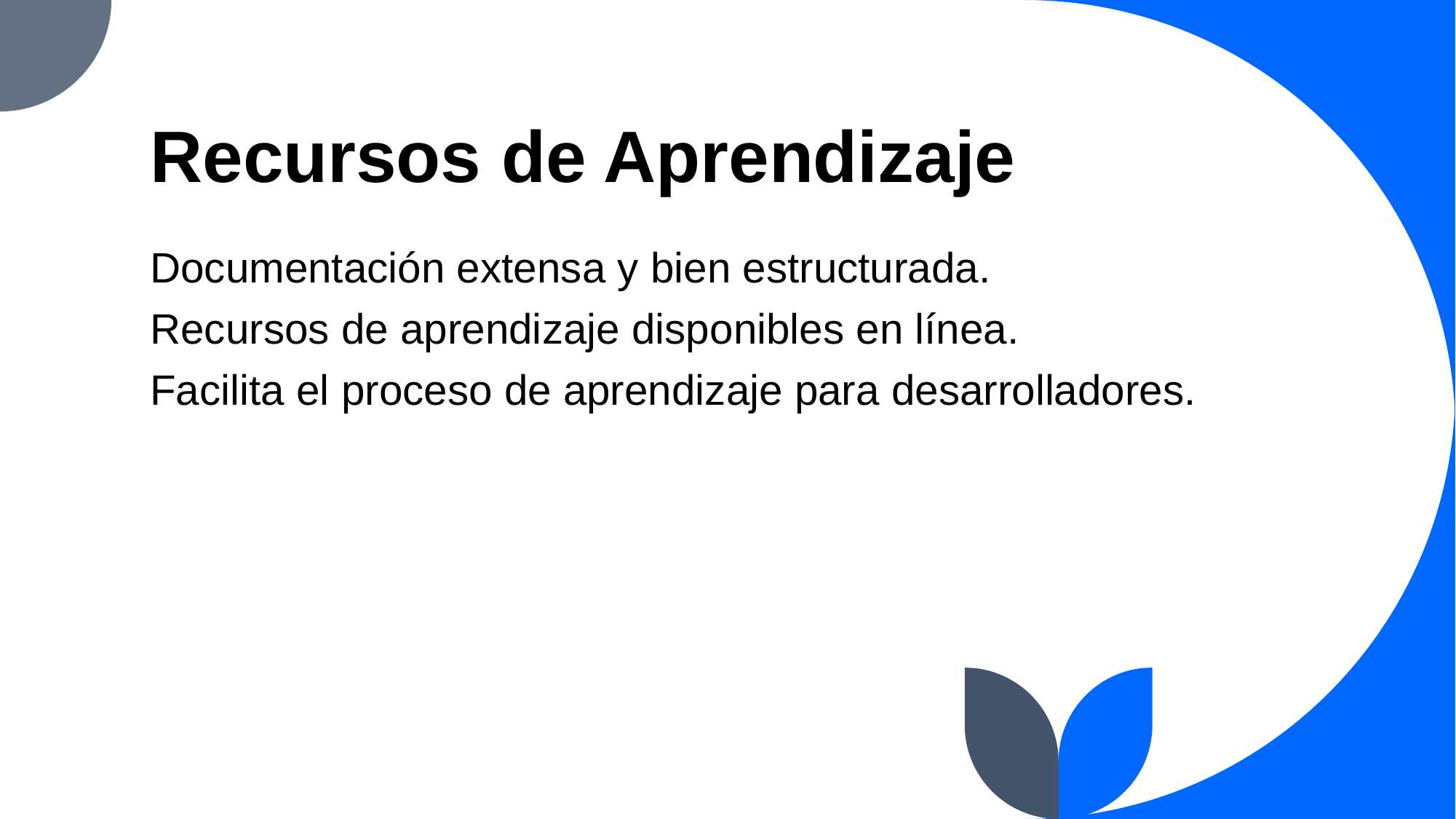

# Recursos de Aprendizaje
Documentación extensa y bien estructurada.
Recursos de aprendizaje disponibles en línea.
Facilita el proceso de aprendizaje para desarrolladores.